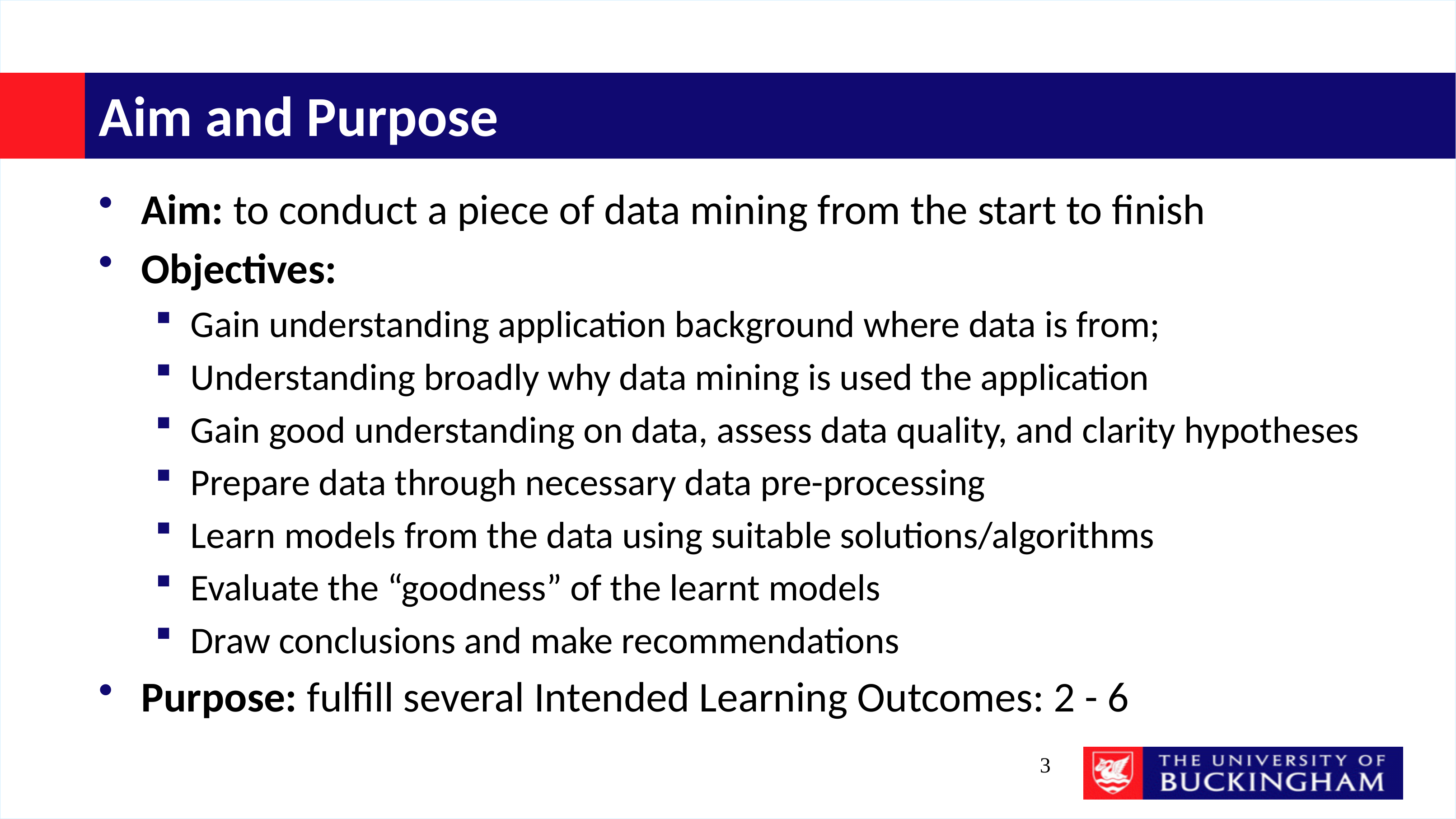

# Aim and Purpose
Aim: to conduct a piece of data mining from the start to finish
Objectives:
Gain understanding application background where data is from;
Understanding broadly why data mining is used the application
Gain good understanding on data, assess data quality, and clarity hypotheses
Prepare data through necessary data pre-processing
Learn models from the data using suitable solutions/algorithms
Evaluate the “goodness” of the learnt models
Draw conclusions and make recommendations
Purpose: fulfill several Intended Learning Outcomes: 2 - 6
3